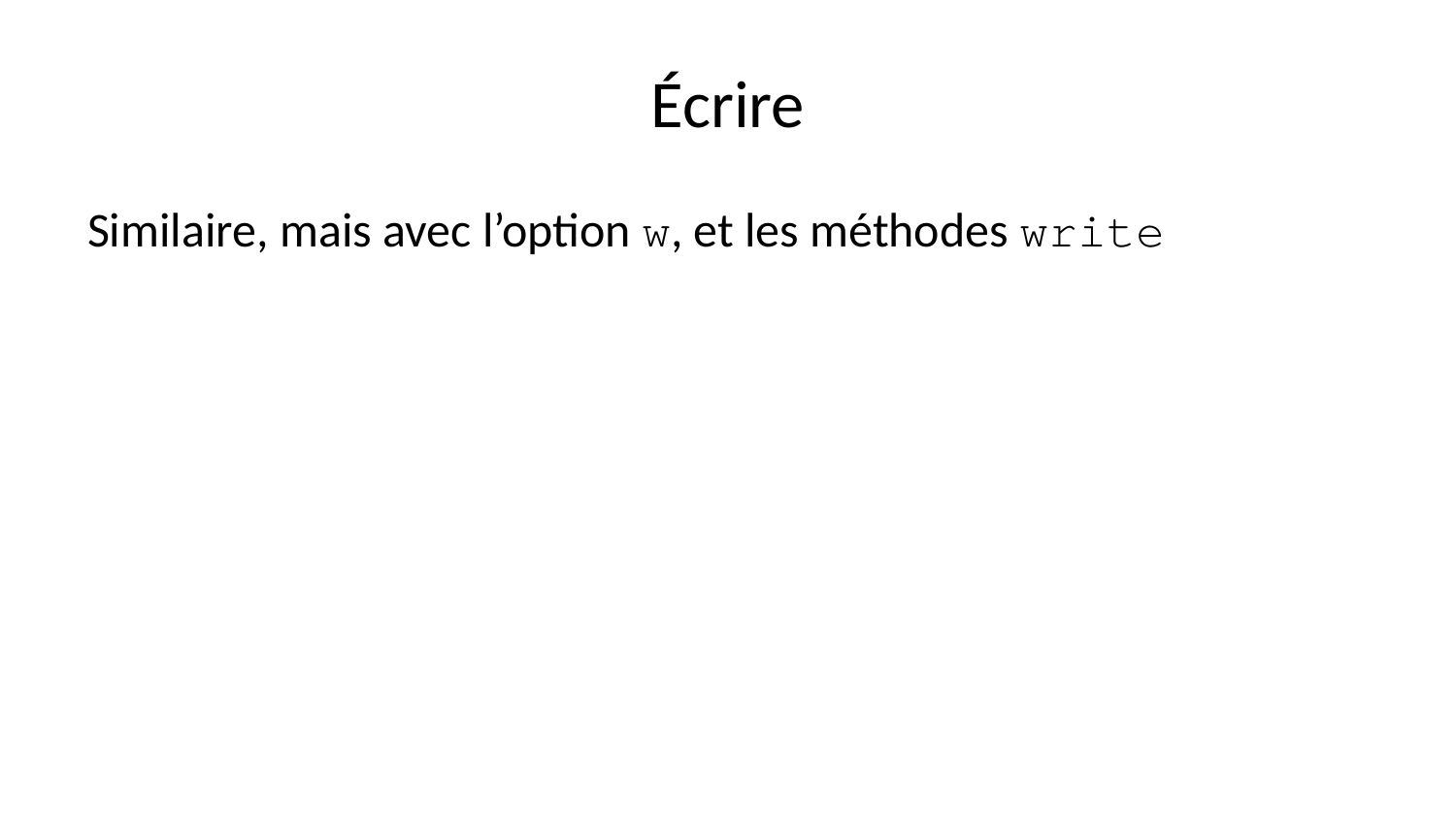

# Écrire
Similaire, mais avec l’option w, et les méthodes write